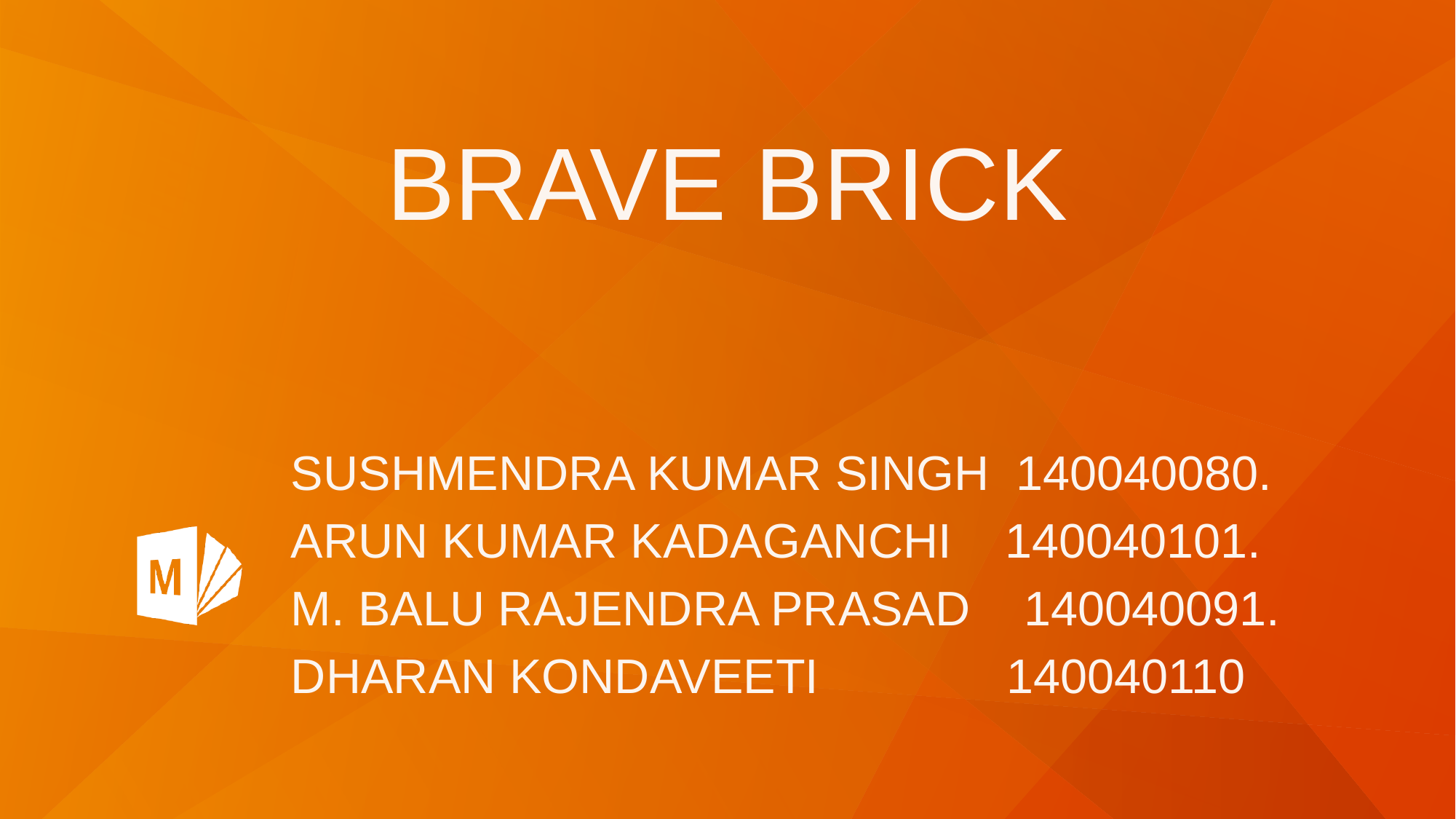

# BRAVE BRICK
SUSHMENDRA KUMAR SINGH  140040080.
ARUN KUMAR KADAGANCHI    140040101.
M. BALU RAJENDRA PRASAD    140040091.
DHARAN KONDAVEETI              140040110